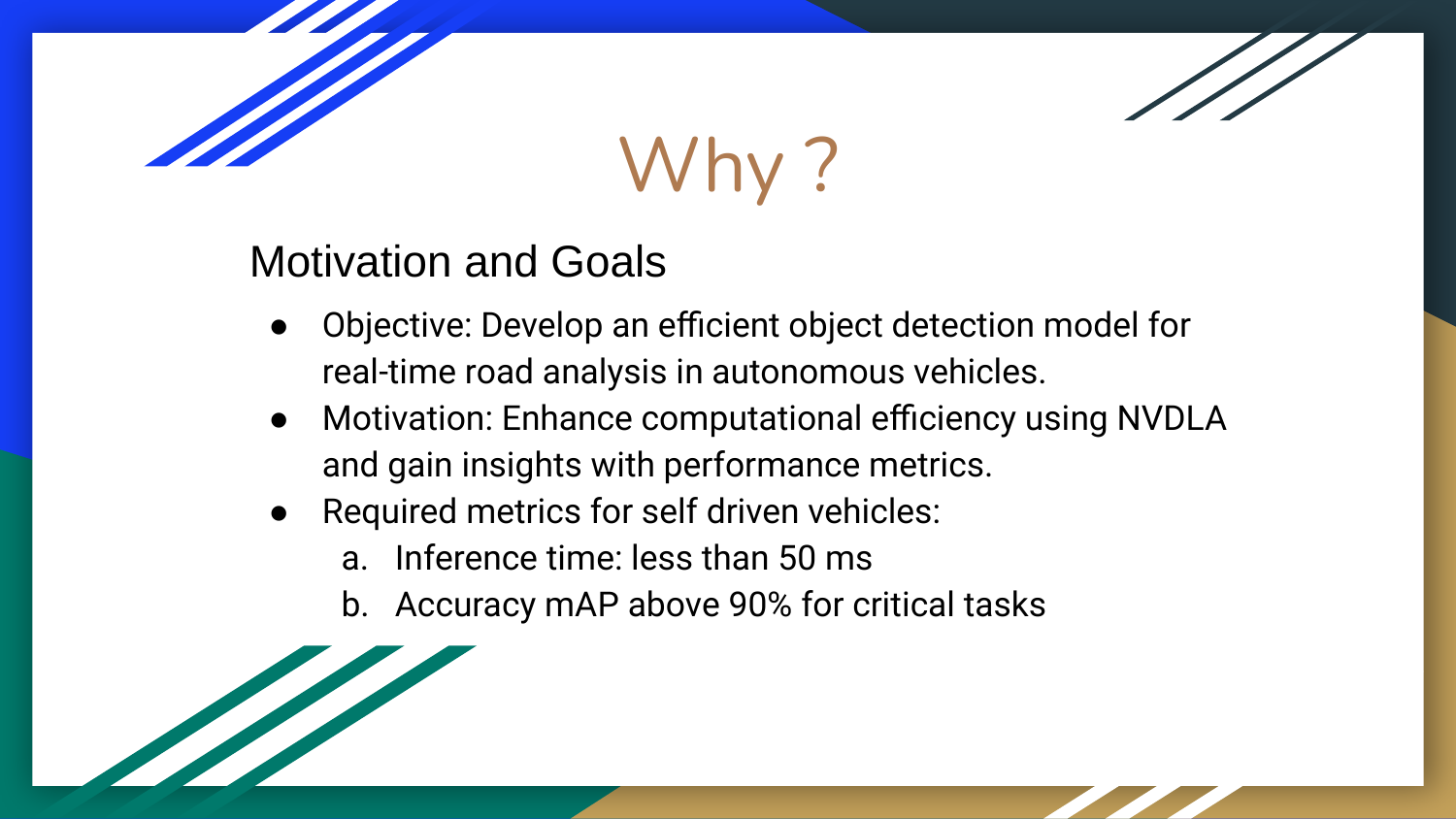

# Why ?
Motivation and Goals
Objective: Develop an efficient object detection model for real-time road analysis in autonomous vehicles.
Motivation: Enhance computational efficiency using NVDLA and gain insights with performance metrics.
Required metrics for self driven vehicles:
Inference time: less than 50 ms
Accuracy mAP above 90% for critical tasks